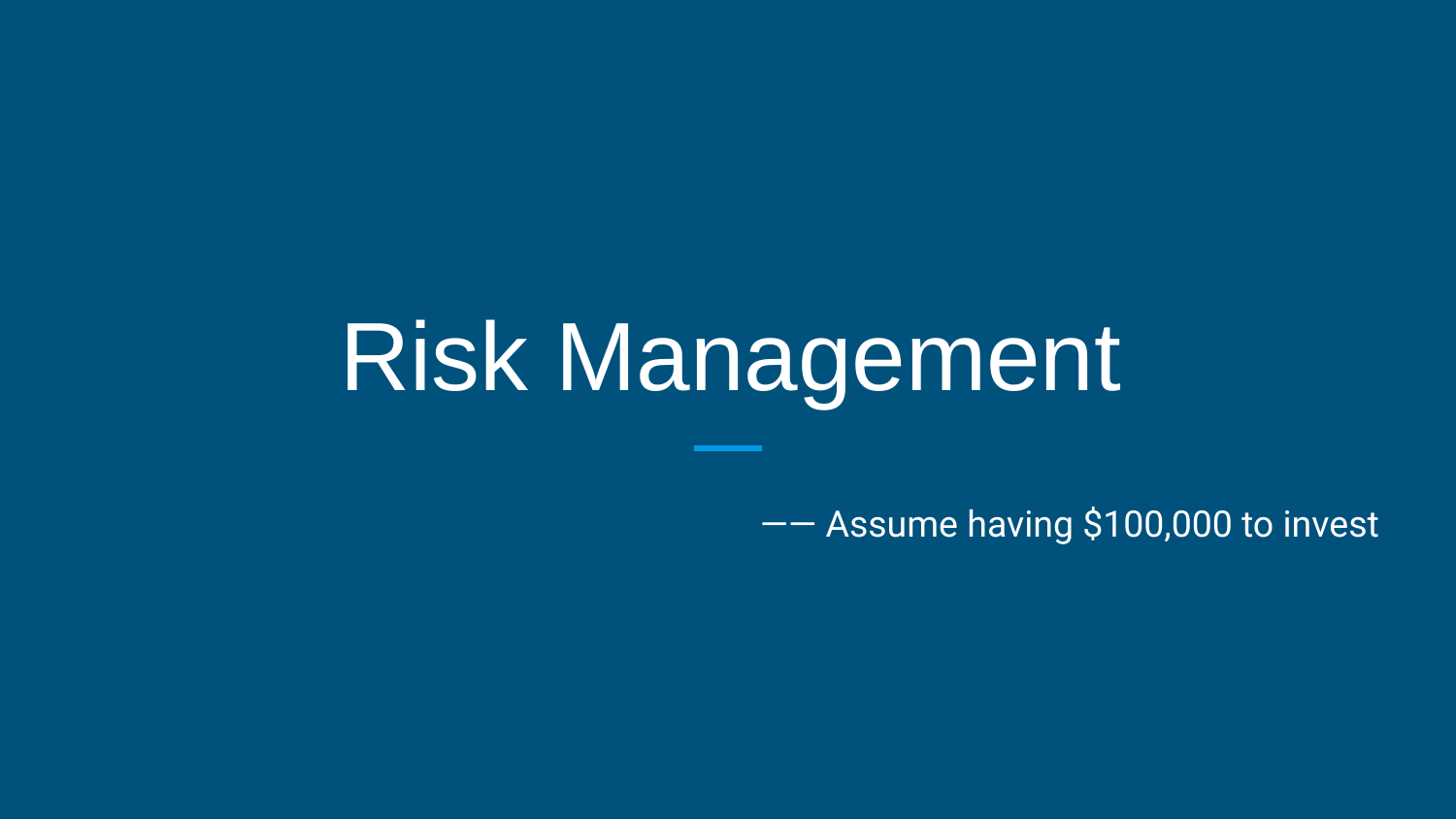

# Risk Management
—— Assume having $100,000 to invest